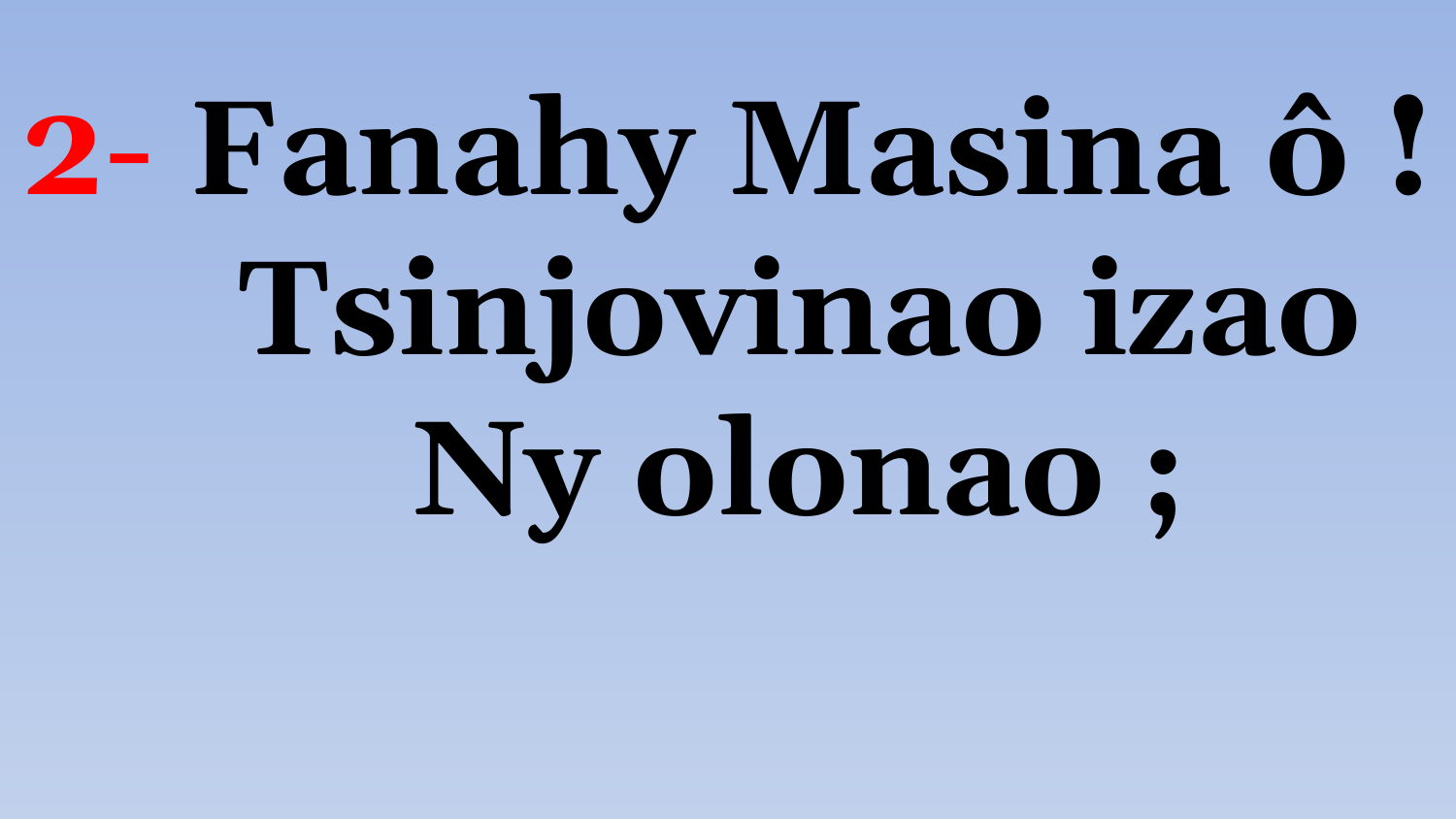

# 2- Fanahy Masina ô ! Tsinjovinao izao Ny olonao ;